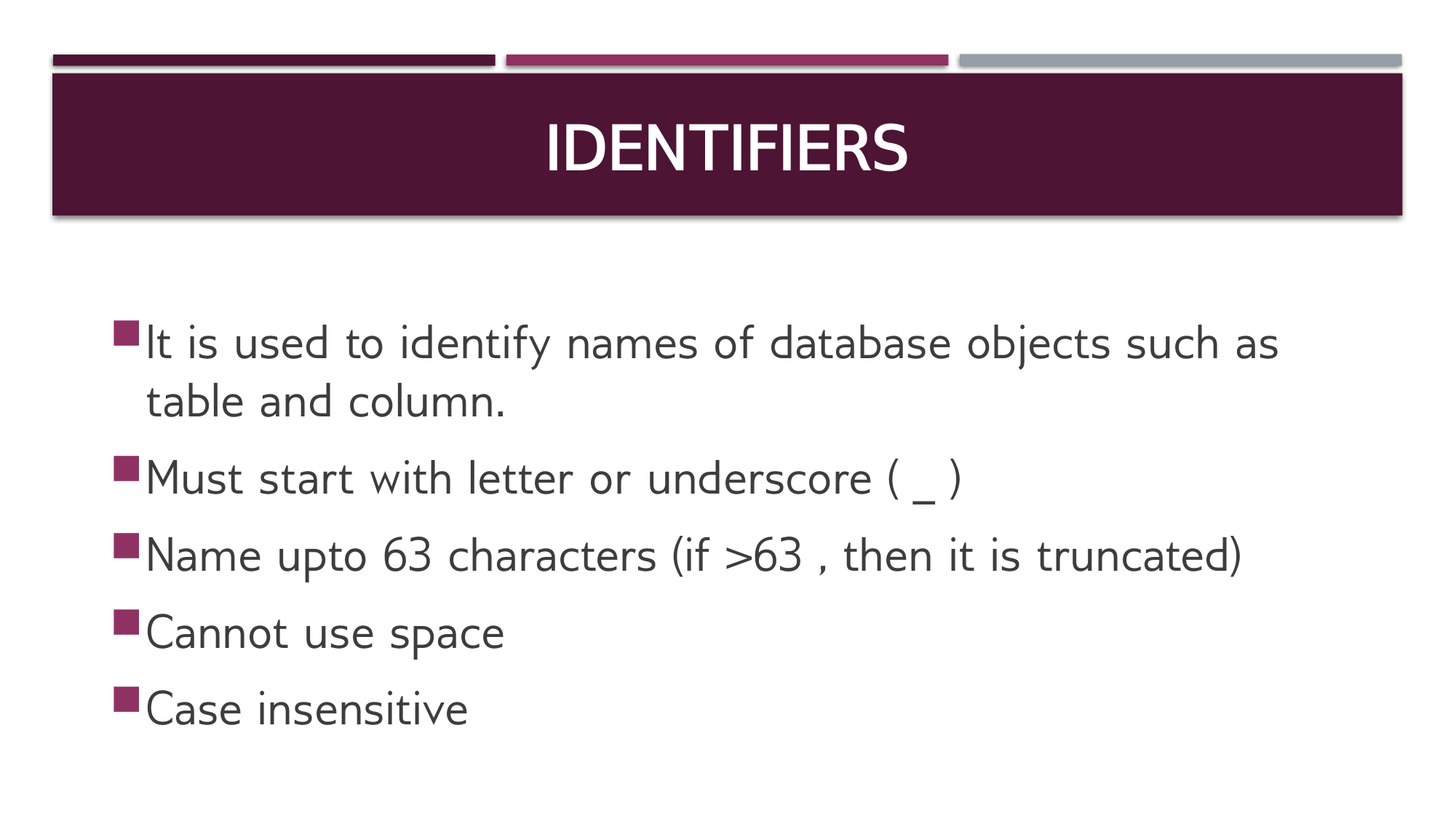

# Identifiers
It is used to identify names of database objects such as table and column.
Must start with letter or underscore ( _ )
Name upto 63 characters (if >63 , then it is truncated)
Cannot use space
Case insensitive